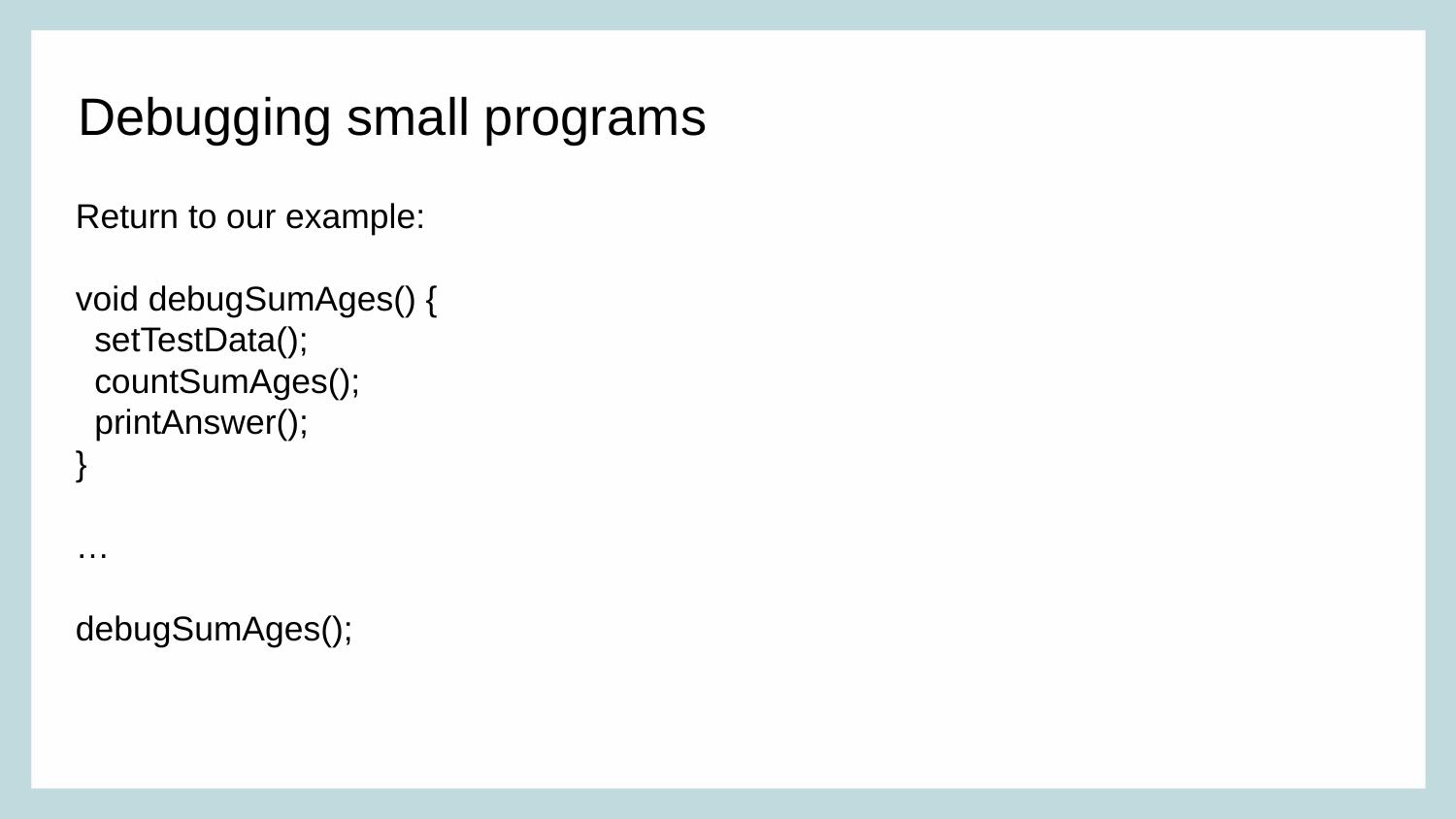

Debugging small programs

Return to our example:

void debugSumAges() {
  setTestData();
  countSumAges();
  printAnswer();
}

…

debugSumAges();